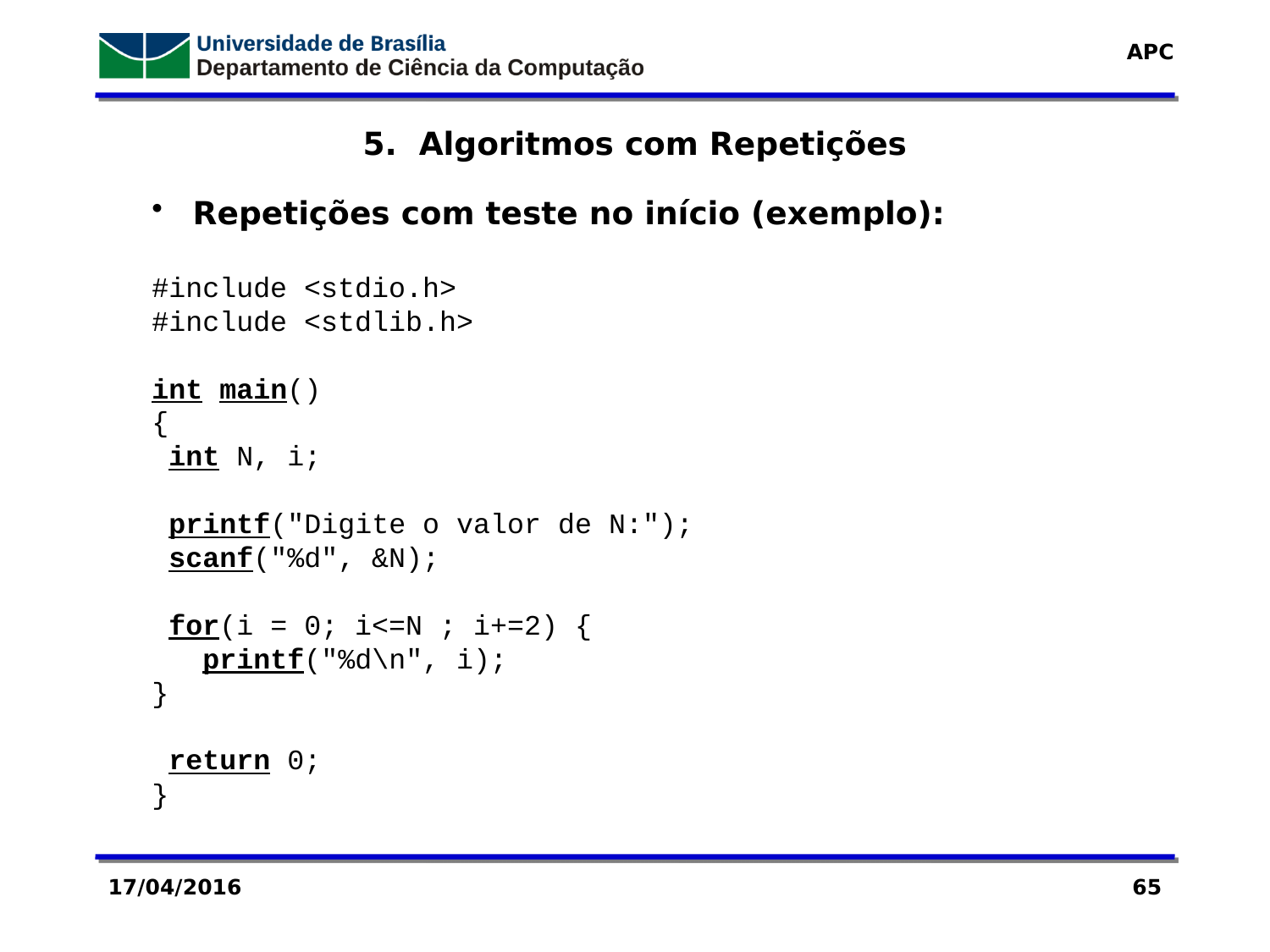

5.  Algoritmos com Repetições
 Repetições com teste no início (exemplo):

#include <stdio.h>
#include <stdlib.h>

int main()
{
 int N, i;

 printf("Digite o valor de N:");
 scanf("%d", &N);

 for(i = 0; i<=N ; i+=2) {
   printf("%d\n", i);
}

 return 0;
}
17/04/2016
65